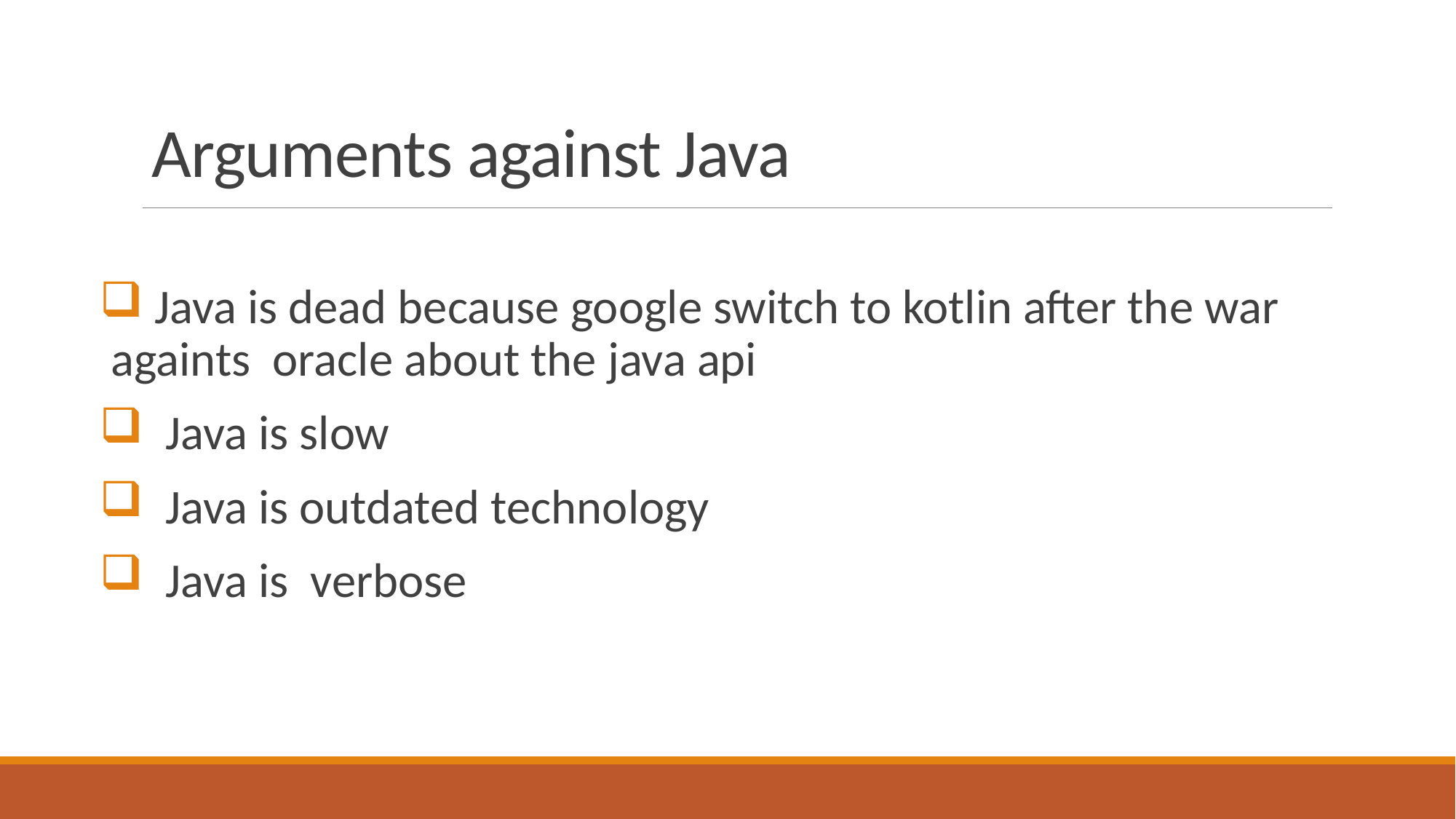

# Arguments against Java
 Java is dead because google switch to kotlin after the war     againts  oracle about the java api
  Java is slow
  Java is outdated technology
  Java is  verbose